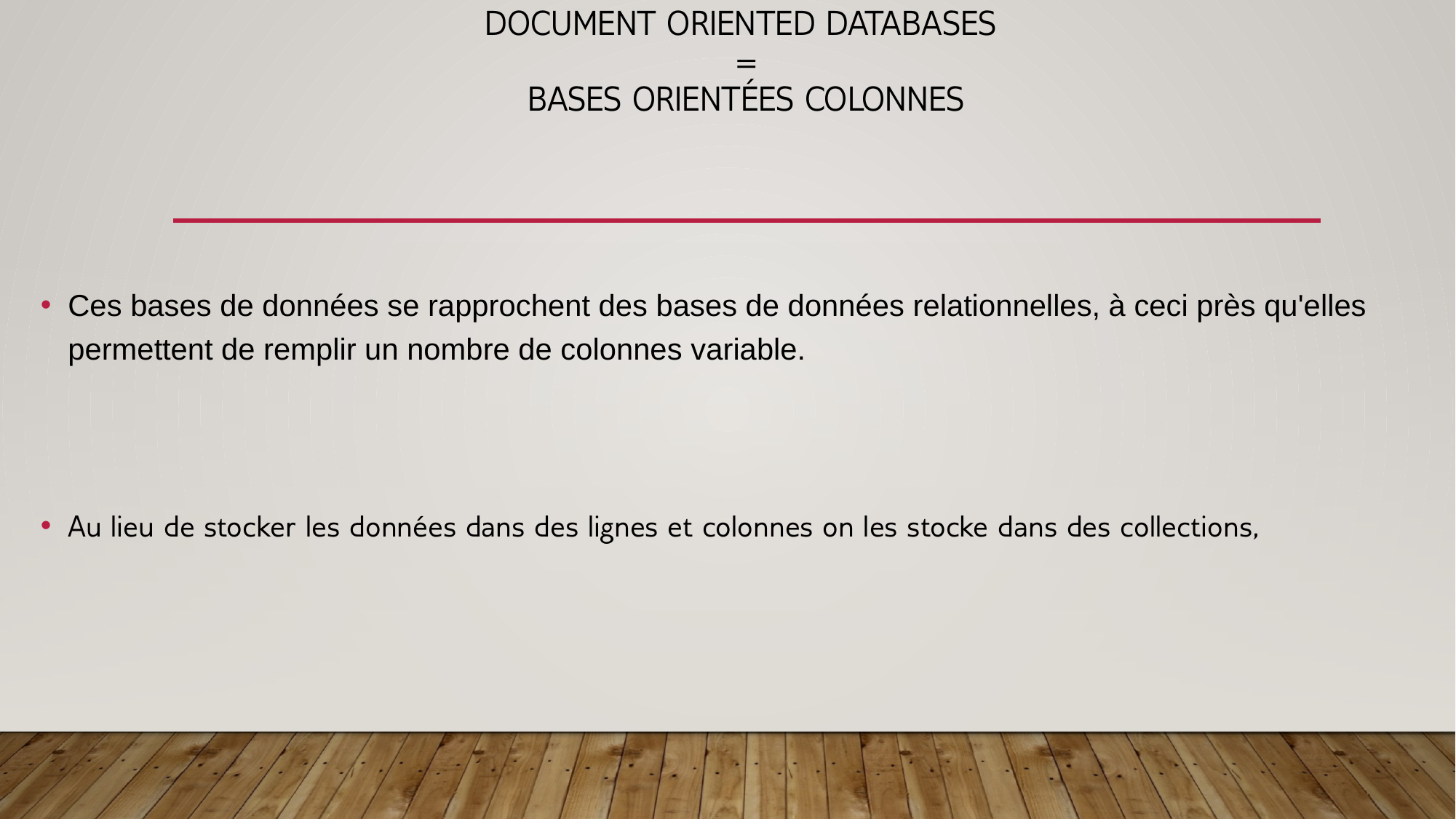

# Document Oriented Databases = Bases orientées colonnes
Ces bases de données se rapprochent des bases de données relationnelles, à ceci près qu'elles permettent de remplir un nombre de colonnes variable.

Au lieu de stocker les données dans des lignes et colonnes on les stocke dans des collections,